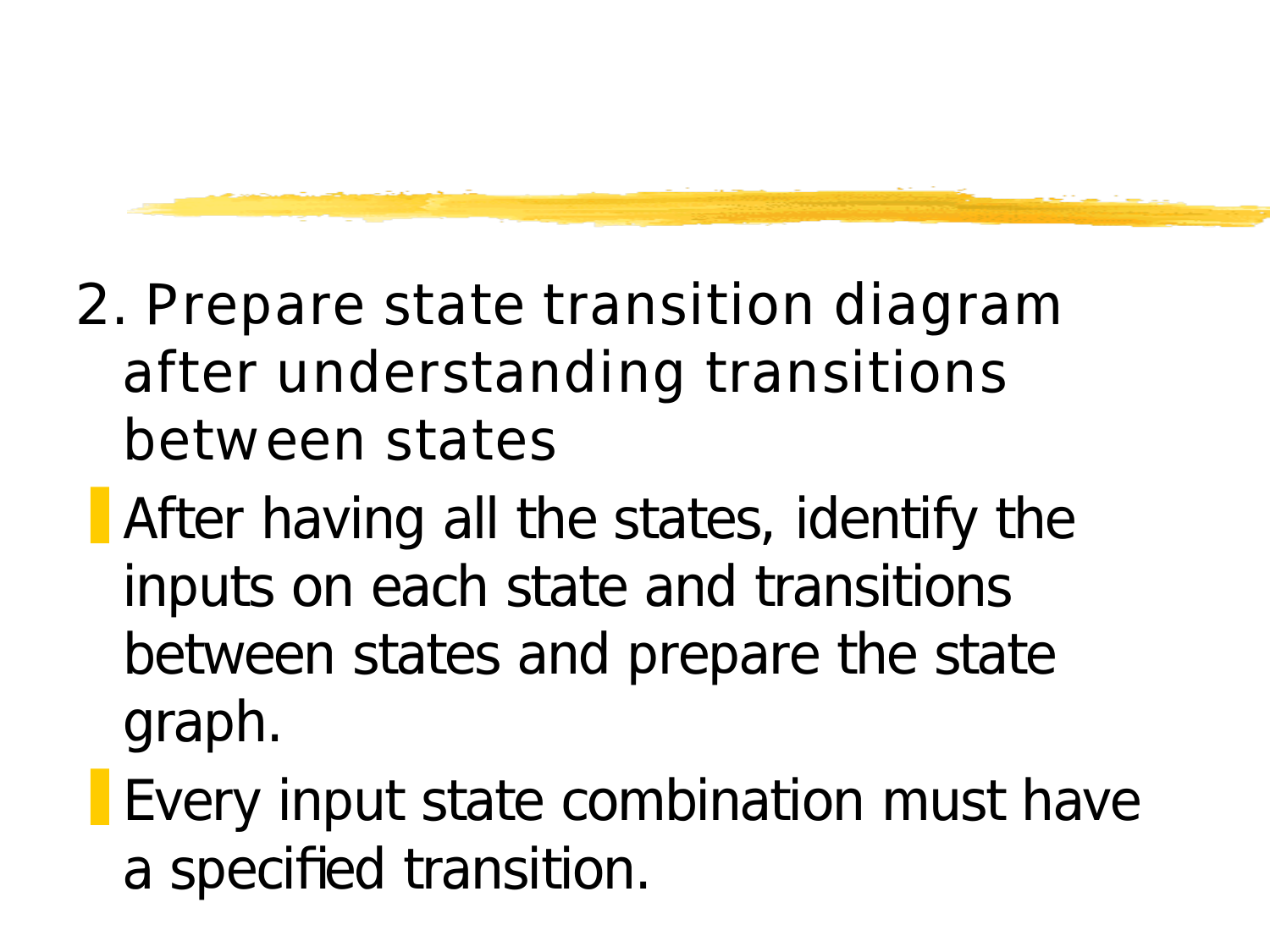

#
2. Prepare state transition diagram after understanding transitions between states
After having all the states, identify the inputs on each state and transitions between states and prepare the state graph.
Every input state combination must have a specified transition.